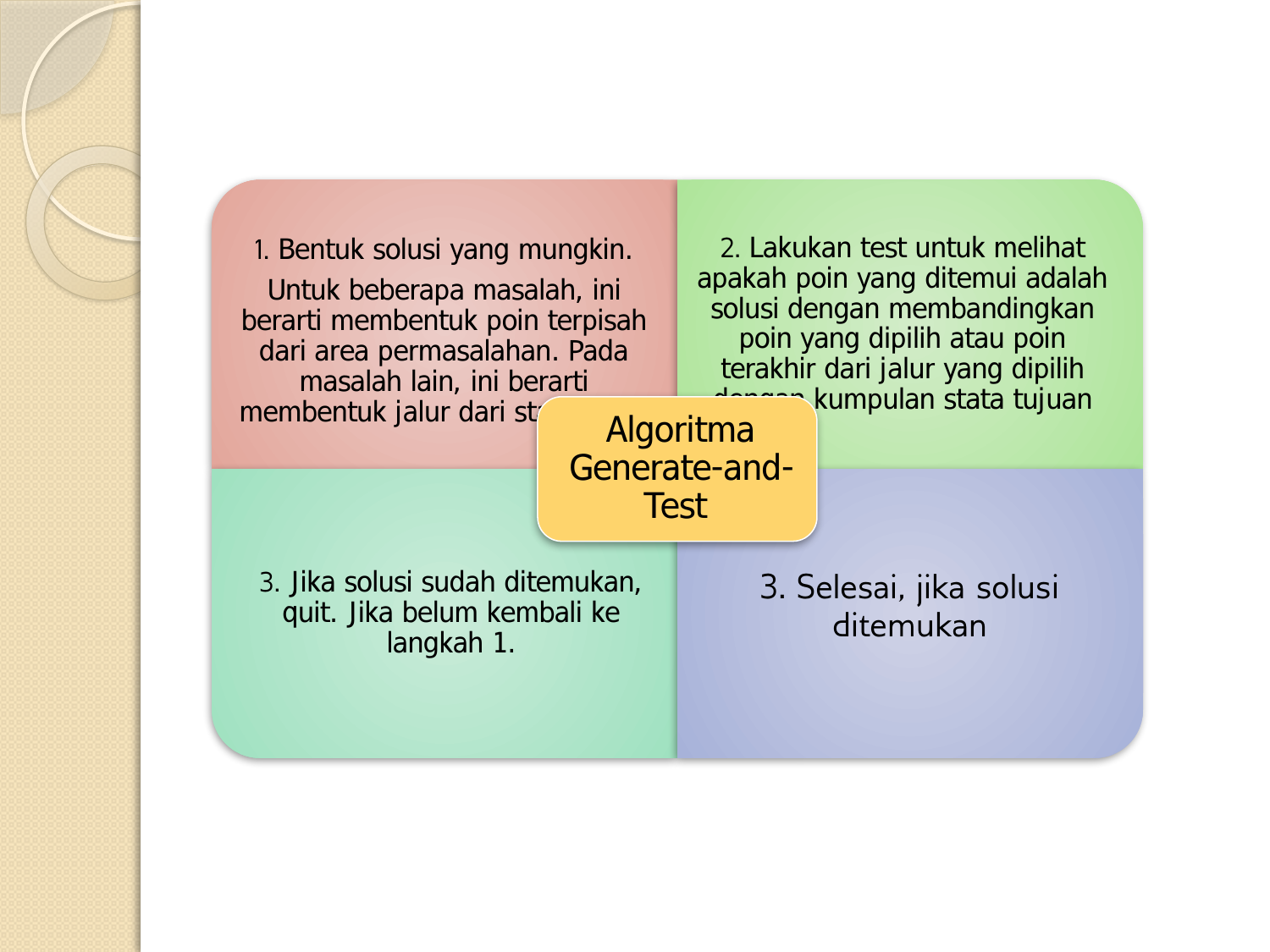

1. Bentuk solusi yang mungkin.
Untuk beberapa masalah, ini berarti membentuk poin terpisah dari area permasalahan. Pada masalah lain, ini berarti membentuk jalur dari stata awal.
2. Lakukan test untuk melihat apakah poin yang ditemui adalah solusi dengan membandingkan poin yang dipilih atau poin terakhir dari jalur yang dipilih dengan kumpulan stata tujuan
3. Jika solusi sudah ditemukan, quit. Jika belum kembali ke langkah 1.
3. Selesai, jika solusi ditemukan
Algoritma Generate-and-Test